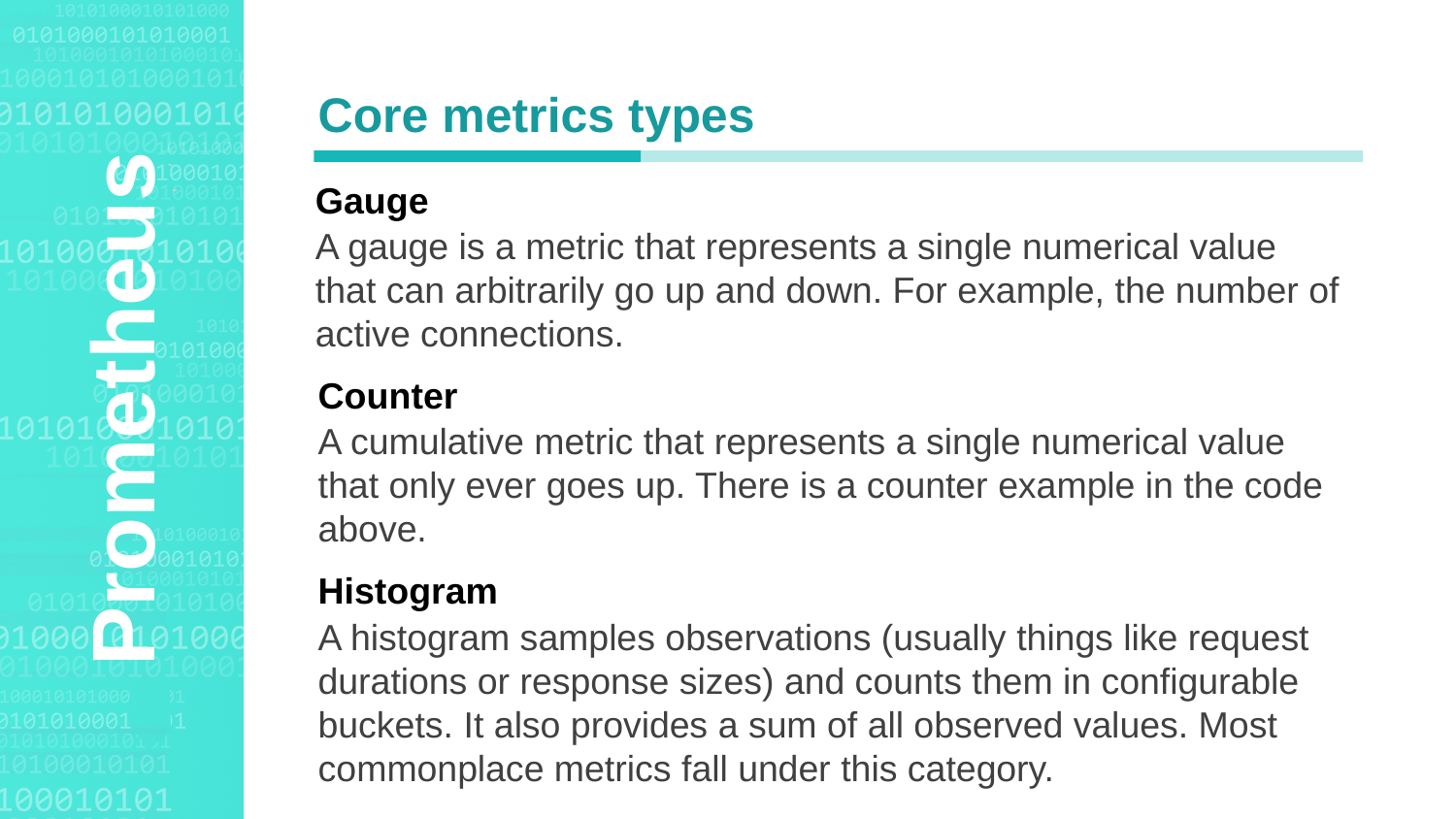

Agenda Style
Core metrics types

Gauge
A gauge is a metric that represents a single numerical value that can arbitrarily go up and down. For example, the number of active connections.
Prometheus
Counter
A cumulative metric that represents a single numerical value that only ever goes up. There is a counter example in the code above.
Histogram
A histogram samples observations (usually things like request durations or response sizes) and counts them in configurable buckets. It also provides a sum of all observed values. Most commonplace metrics fall under this category.